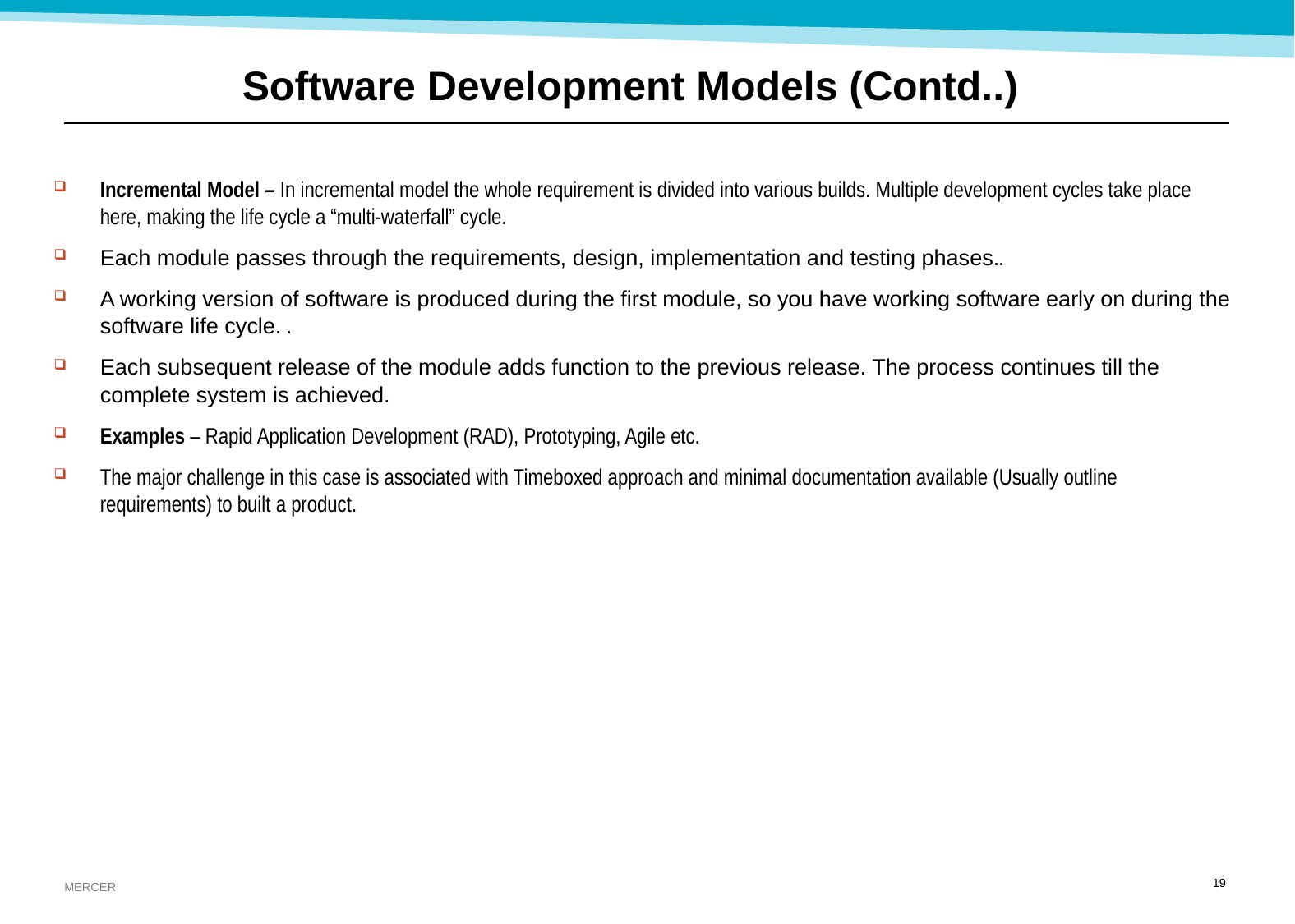

Software Development Models (Contd..)
Incremental Model – In incremental model the whole requirement is divided into various builds. Multiple development cycles take place here, making the life cycle a “multi-waterfall” cycle.
Each module passes through the requirements, design, implementation and testing phases..
A working version of software is produced during the first module, so you have working software early on during the software life cycle. .
Each subsequent release of the module adds function to the previous release. The process continues till the complete system is achieved.
Examples – Rapid Application Development (RAD), Prototyping, Agile etc.
The major challenge in this case is associated with Timeboxed approach and minimal documentation available (Usually outline requirements) to built a product.
19